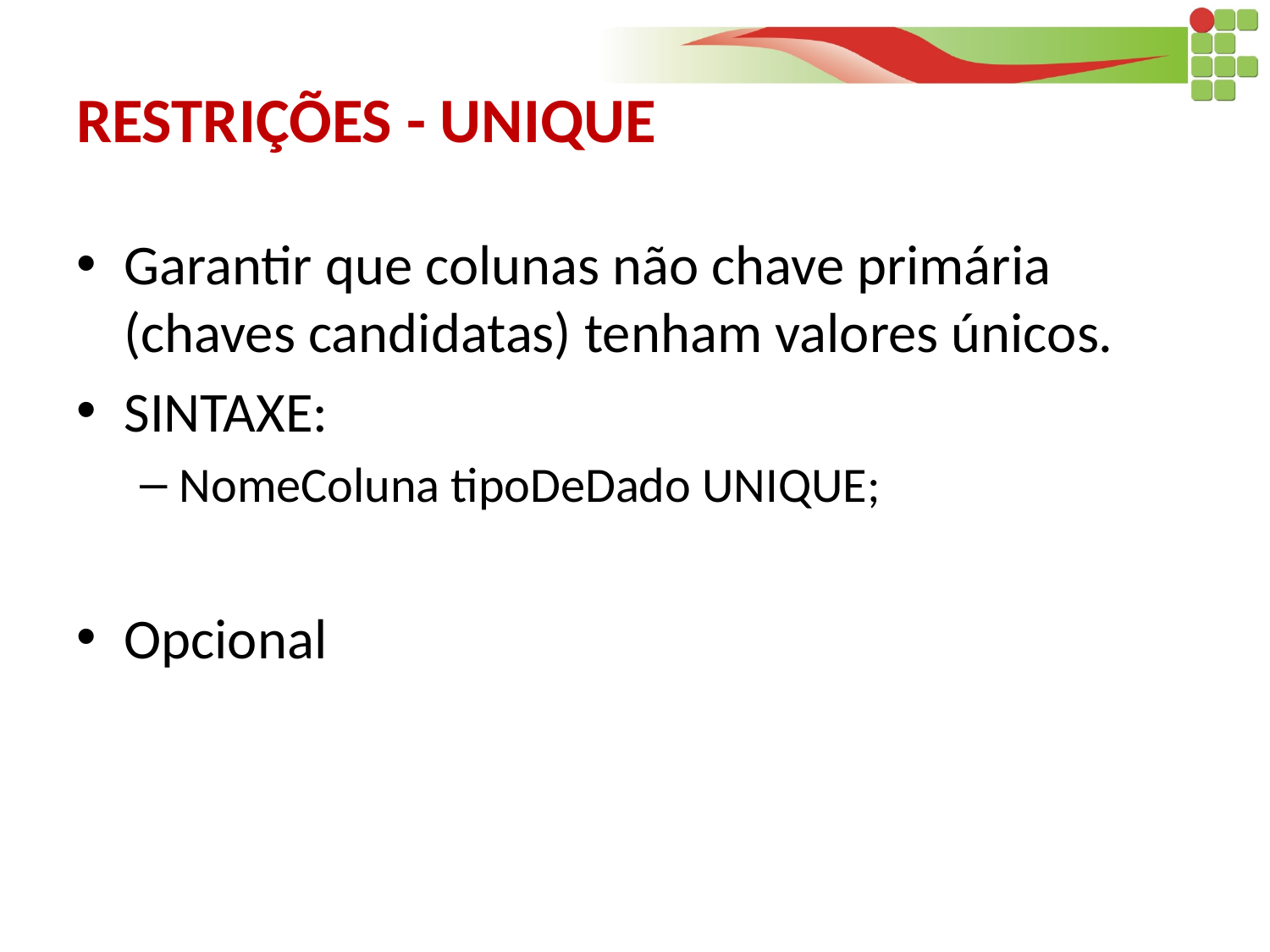

# RESTRIÇÕES - UNIQUE
Garantir que colunas não chave primária (chaves candidatas) tenham valores únicos.
SINTAXE:
NomeColuna tipoDeDado UNIQUE;

Opcional